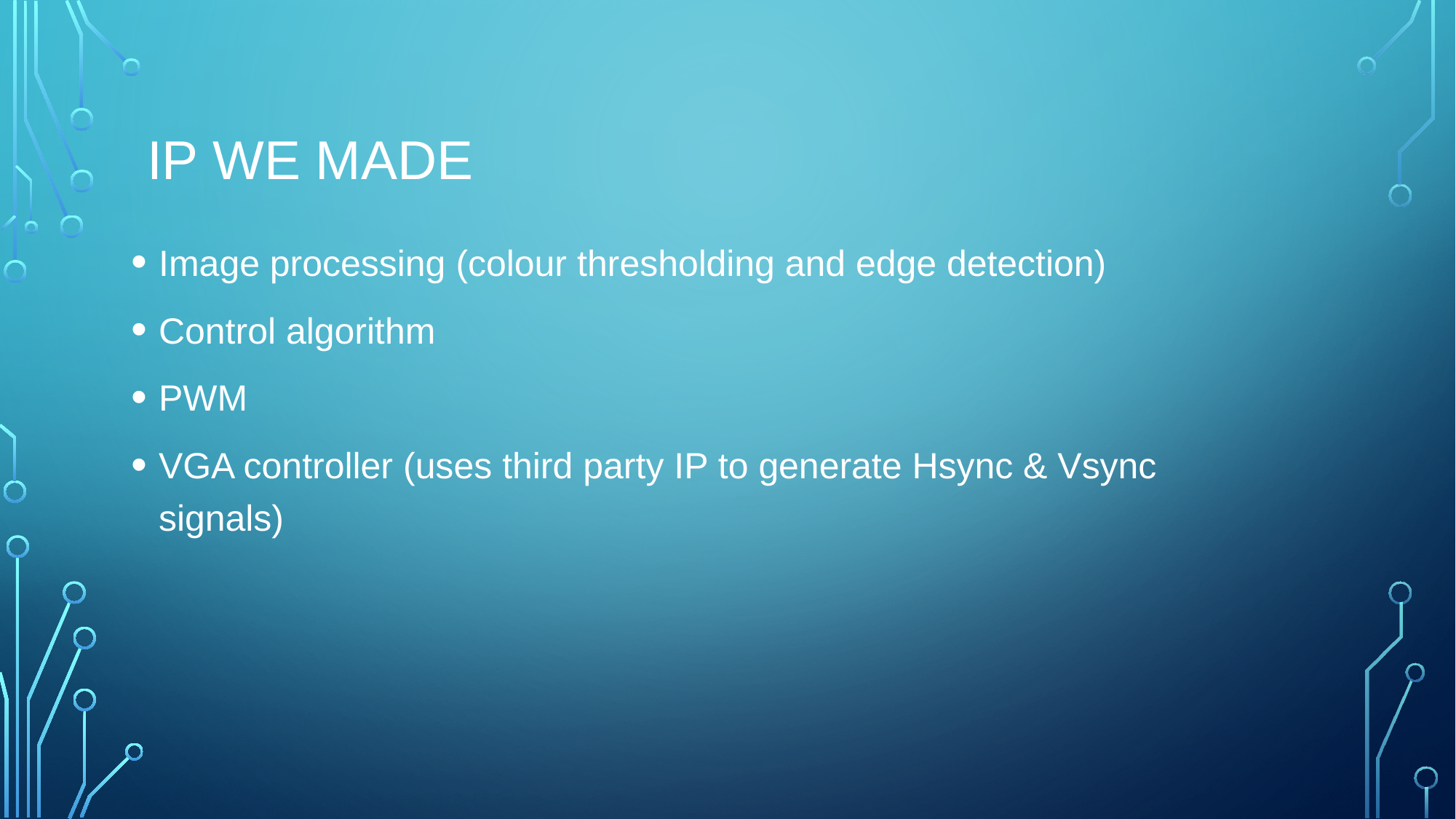

# IP we made
Image processing (colour thresholding and edge detection)
Control algorithm
PWM
VGA controller (uses third party IP to generate Hsync & Vsync signals)